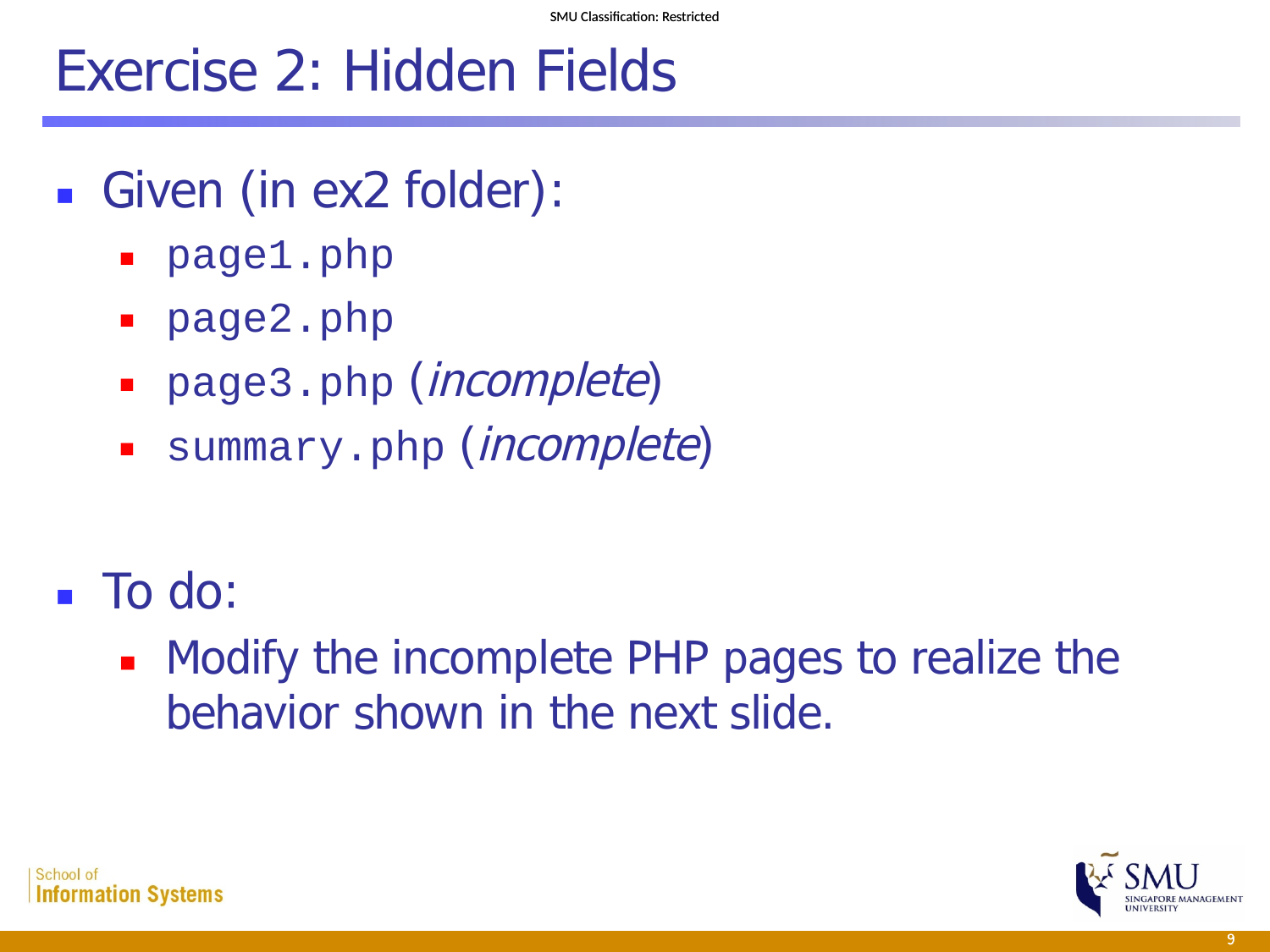

# Exercise 2: Hidden Fields
Given (in ex2 folder):
page1.php
page2.php
page3.php (incomplete)
summary.php (incomplete)

To do:
Modify the incomplete PHP pages to realize the behavior shown in the next slide.

                     9
                                      9